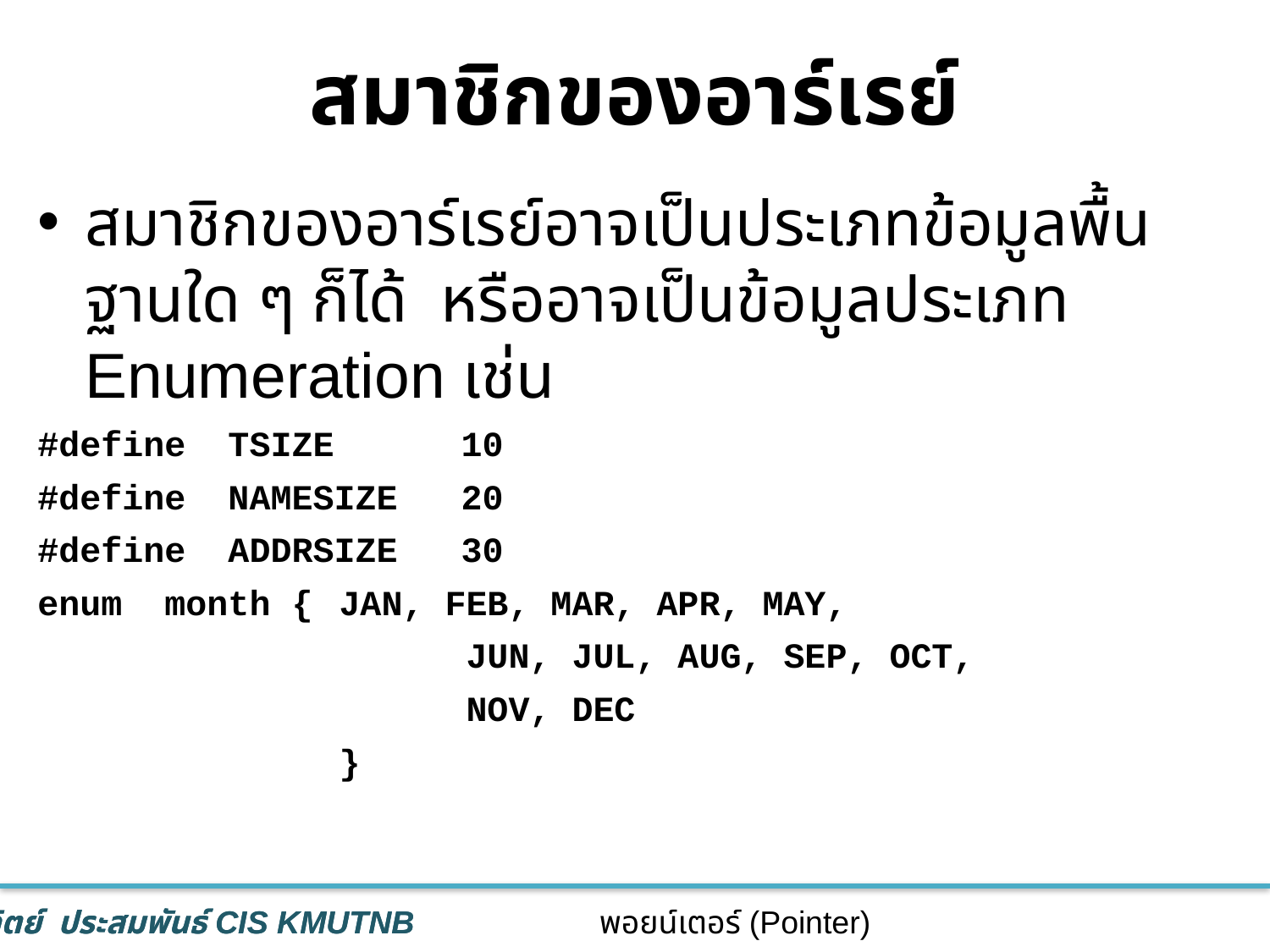

# สมาชิกของอาร์เรย์
สมาชิกของอาร์เรย์อาจเป็นประเภทข้อมูลพื้นฐานใด ๆ ก็ได้  หรืออาจเป็นข้อมูลประเภท Enumeration เช่น
#define  TSIZE      10
#define  NAMESIZE   20
#define  ADDRSIZE   30
enum  month { 	JAN, FEB, MAR, APR, MAY,
		  		JUN, JUL, AUG, SEP, OCT,
		  		NOV, DEC
			}

34
พอยน์เตอร์ (Pointer)